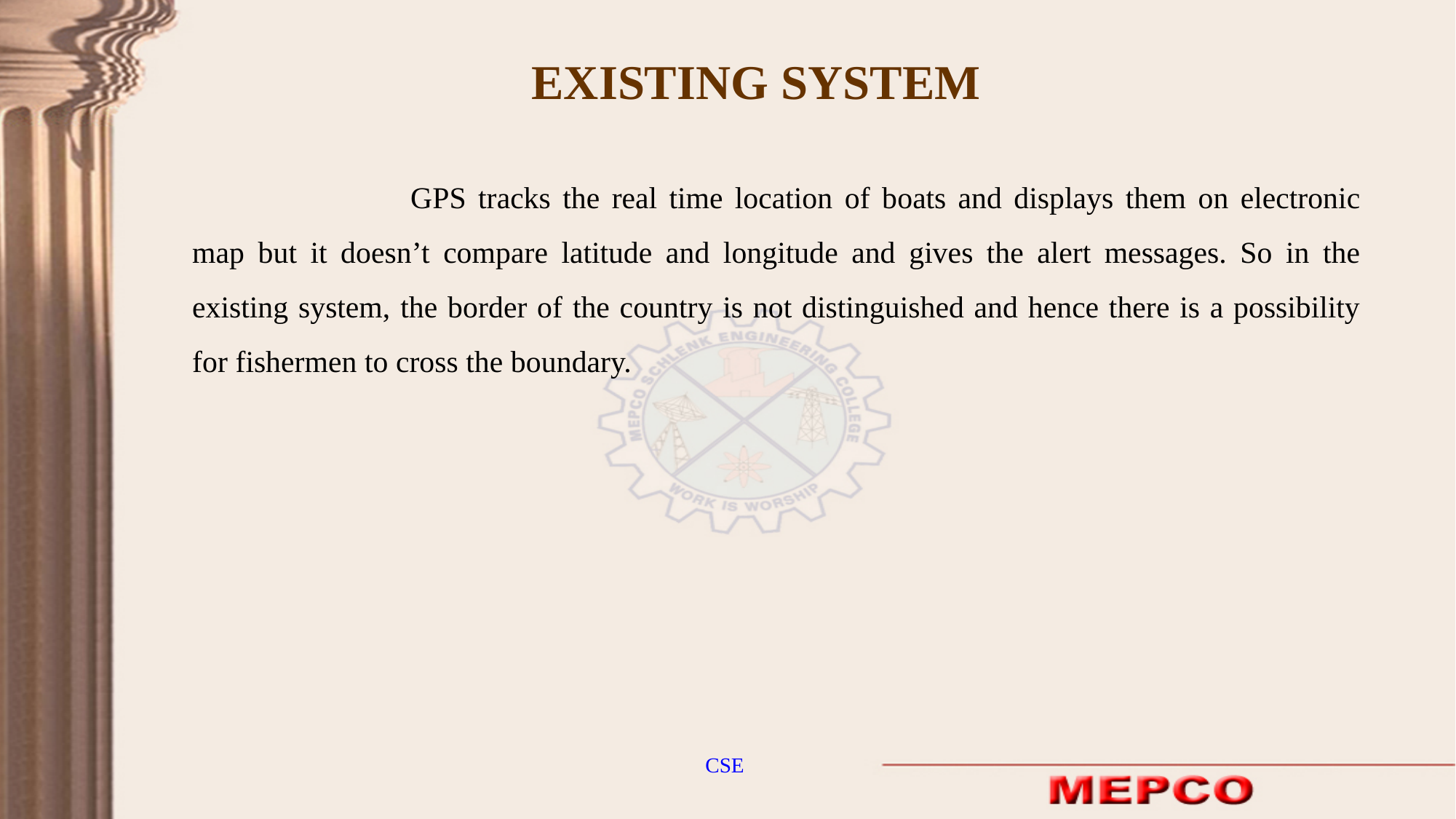

EXISTING SYSTEM
			GPS tracks the real time location of boats and displays them on electronic map but it doesn’t compare latitude and longitude and gives the alert messages. So in the existing system, the border of the country is not distinguished and hence there is a possibility for fishermen to cross the boundary.
CSE